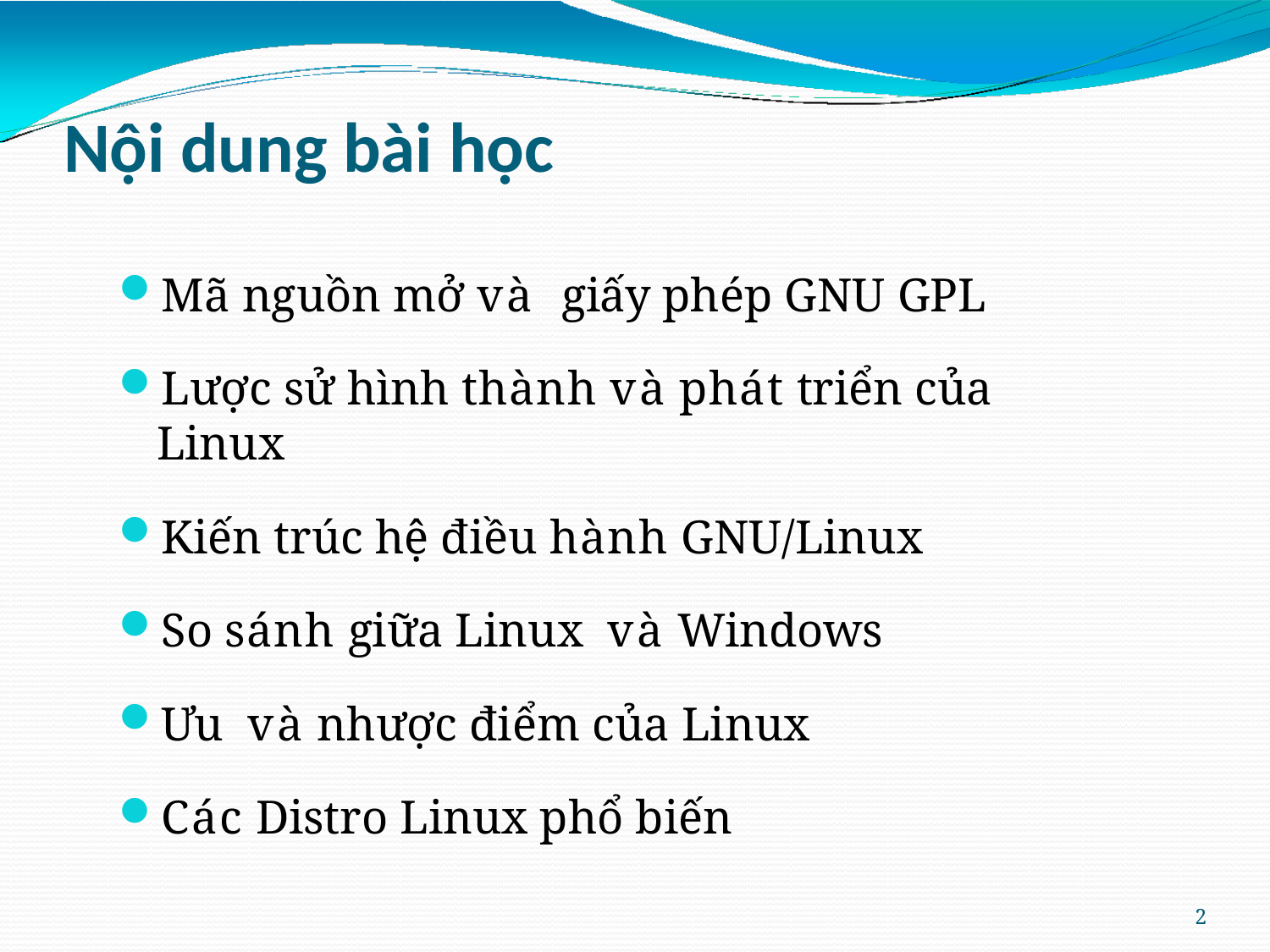

# Nội dung bài học
Mã nguồn mở và  giấy phép GNU GPL
Lược sử hình thành và phát triển của Linux
Kiến trúc hệ điều hành GNU/Linux
So sánh giữa Linux  và Windows
Ưu  và nhược điểm của Linux
Các Distro Linux phổ biến
2